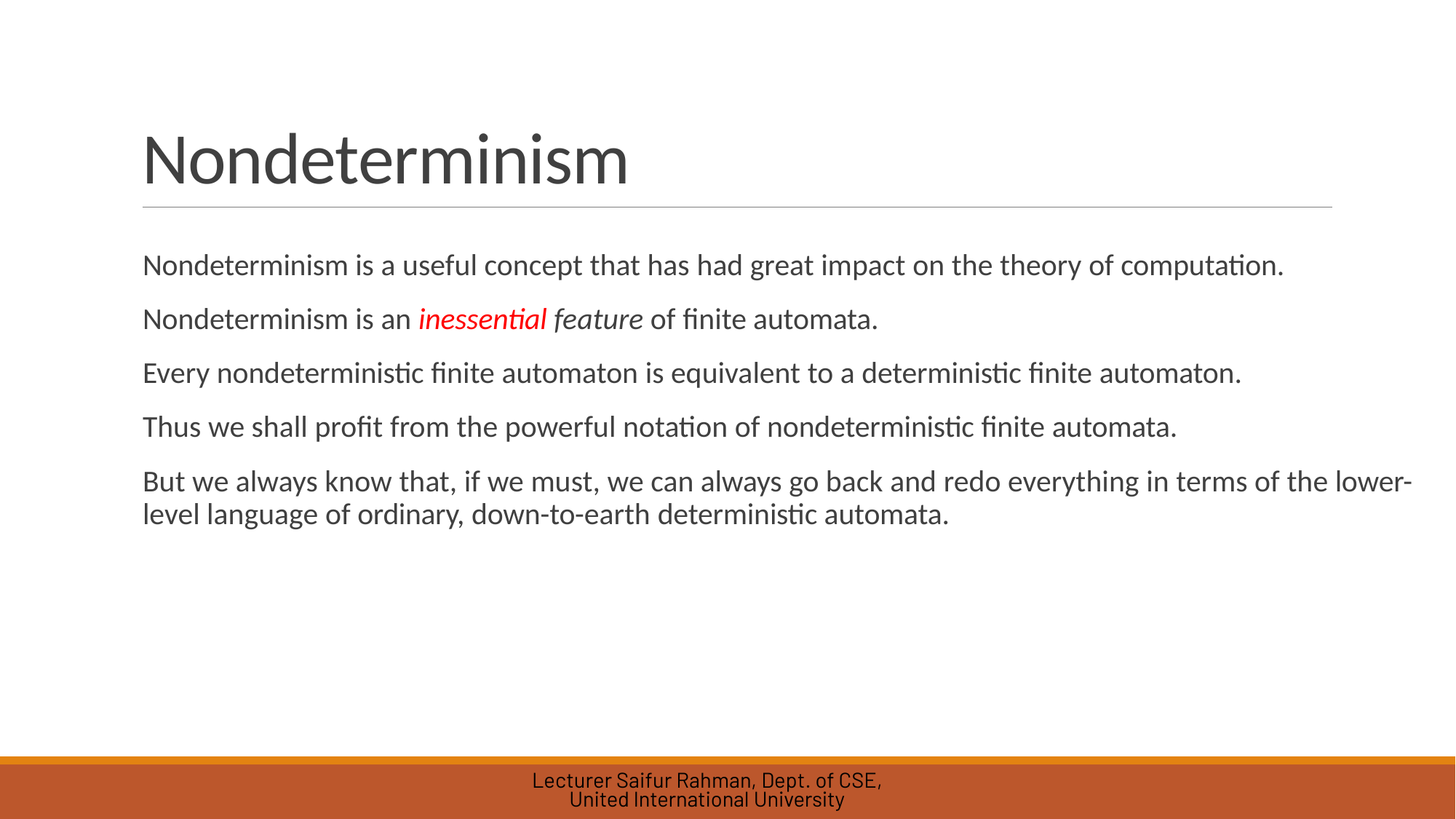

# Nondeterminism
Nondeterminism is a useful concept that has had great impact on the theory of computation. Nondeterminism is an inessential feature of finite automata.
Every nondeterministic finite automaton is equivalent to a deterministic finite automaton.
Thus we shall profit from the powerful notation of nondeterministic finite automata.
But we always know that, if we must, we can always go back and redo everything in terms of the lower- level language of ordinary, down-to-earth deterministic automata.
Lecturer Saifur Rahman, Dept. of CSE, United International University